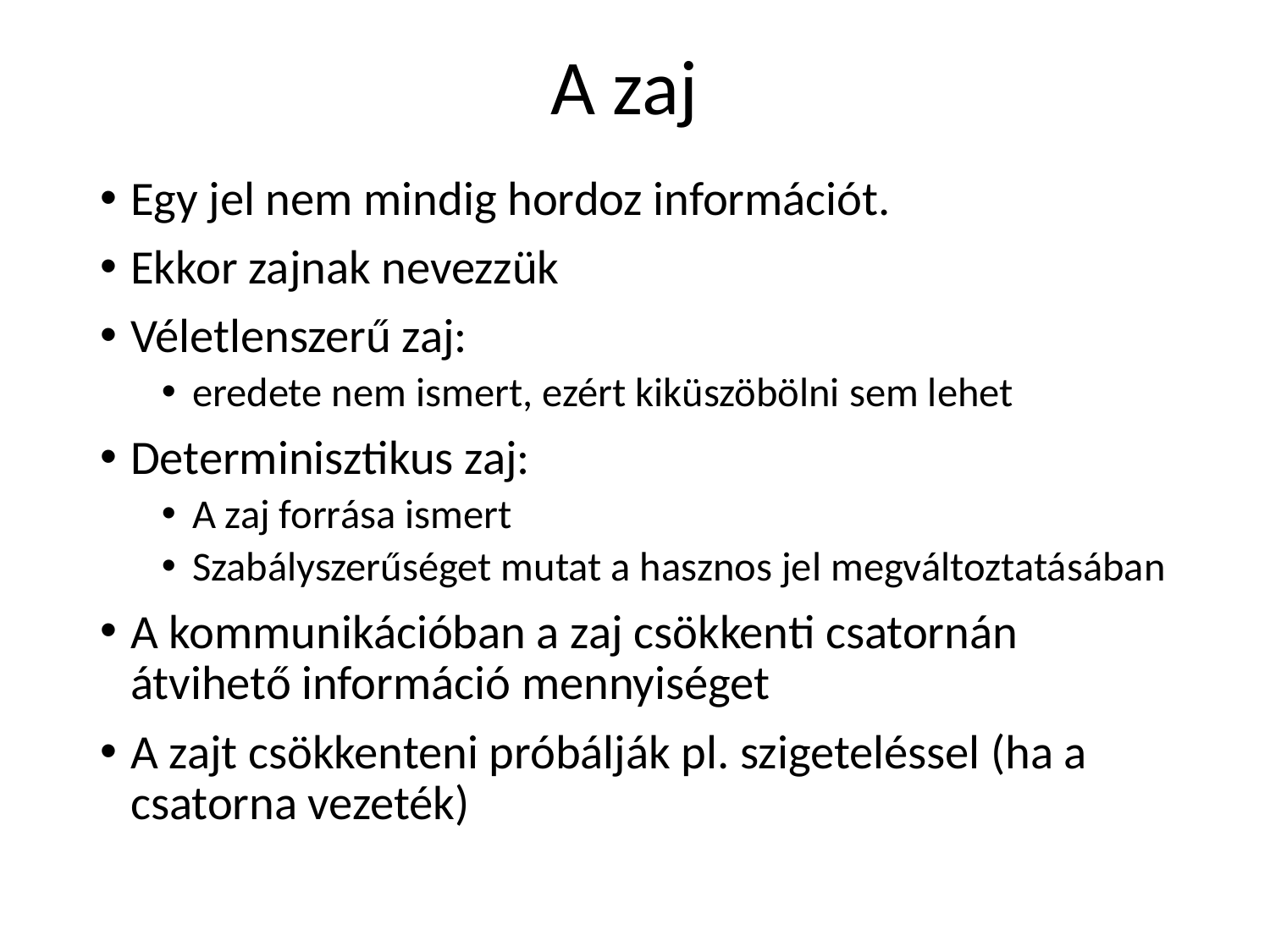

# A zaj
Egy jel nem mindig hordoz információt.
Ekkor zajnak nevezzük
Véletlenszerű zaj:
eredete nem ismert, ezért kiküszöbölni sem lehet
Determinisztikus zaj:
A zaj forrása ismert
Szabályszerűséget mutat a hasznos jel megváltoztatásában
A kommunikációban a zaj csökkenti csatornán átvihető információ mennyiséget
A zajt csökkenteni próbálják pl. szigeteléssel (ha a csatorna vezeték)